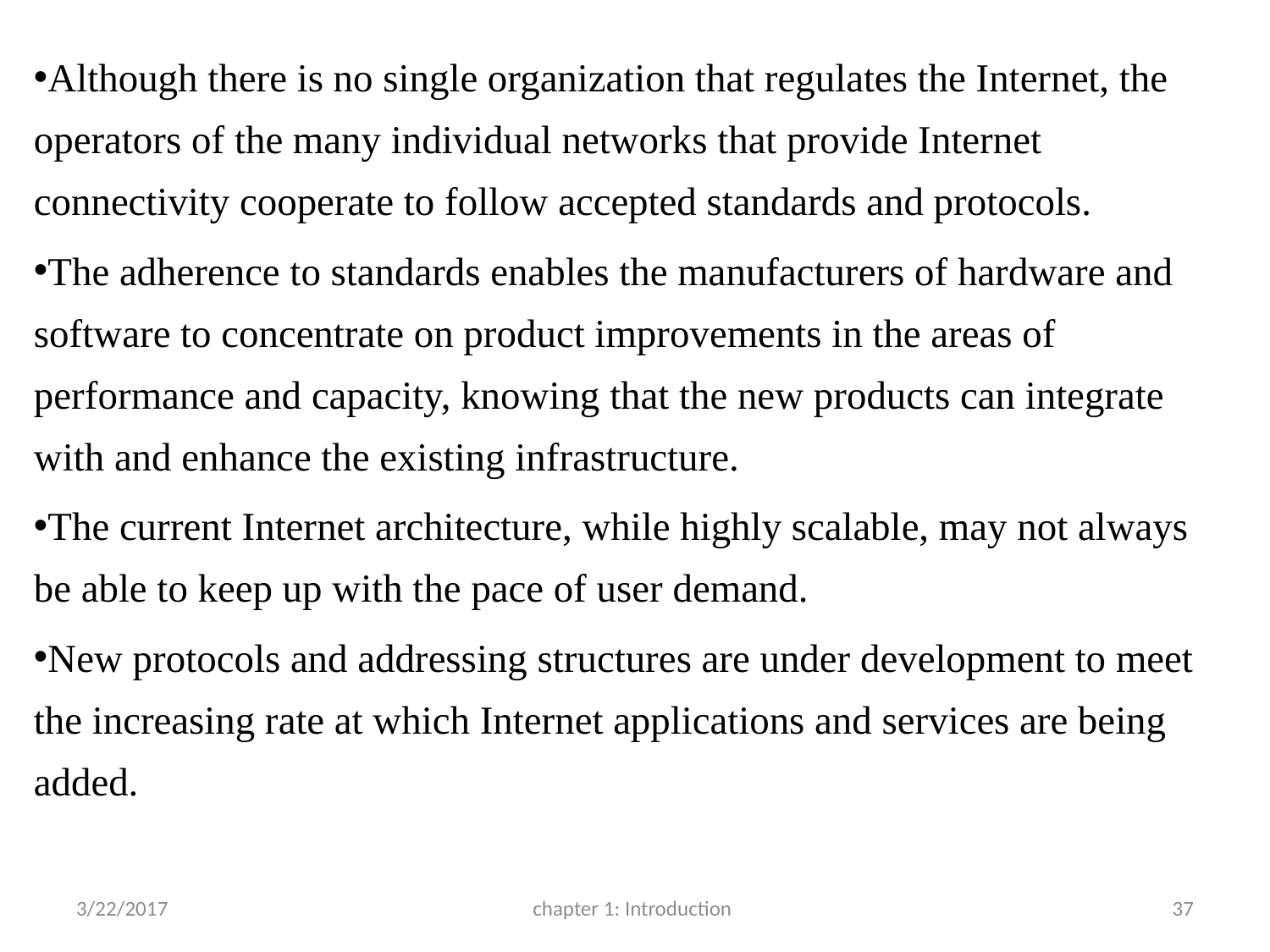

Although there is no single organization that regulates the Internet, the operators of the many individual networks that provide Internet connectivity cooperate to follow accepted standards and protocols.
The adherence to standards enables the manufacturers of hardware and software to concentrate on product improvements in the areas of performance and capacity, knowing that the new products can integrate with and enhance the existing infrastructure.
The current Internet architecture, while highly scalable, may not always be able to keep up with the pace of user demand.
New protocols and addressing structures are under development to meet the increasing rate at which Internet applications and services are being added.

3/22/2017
chapter 1: Introduction
37